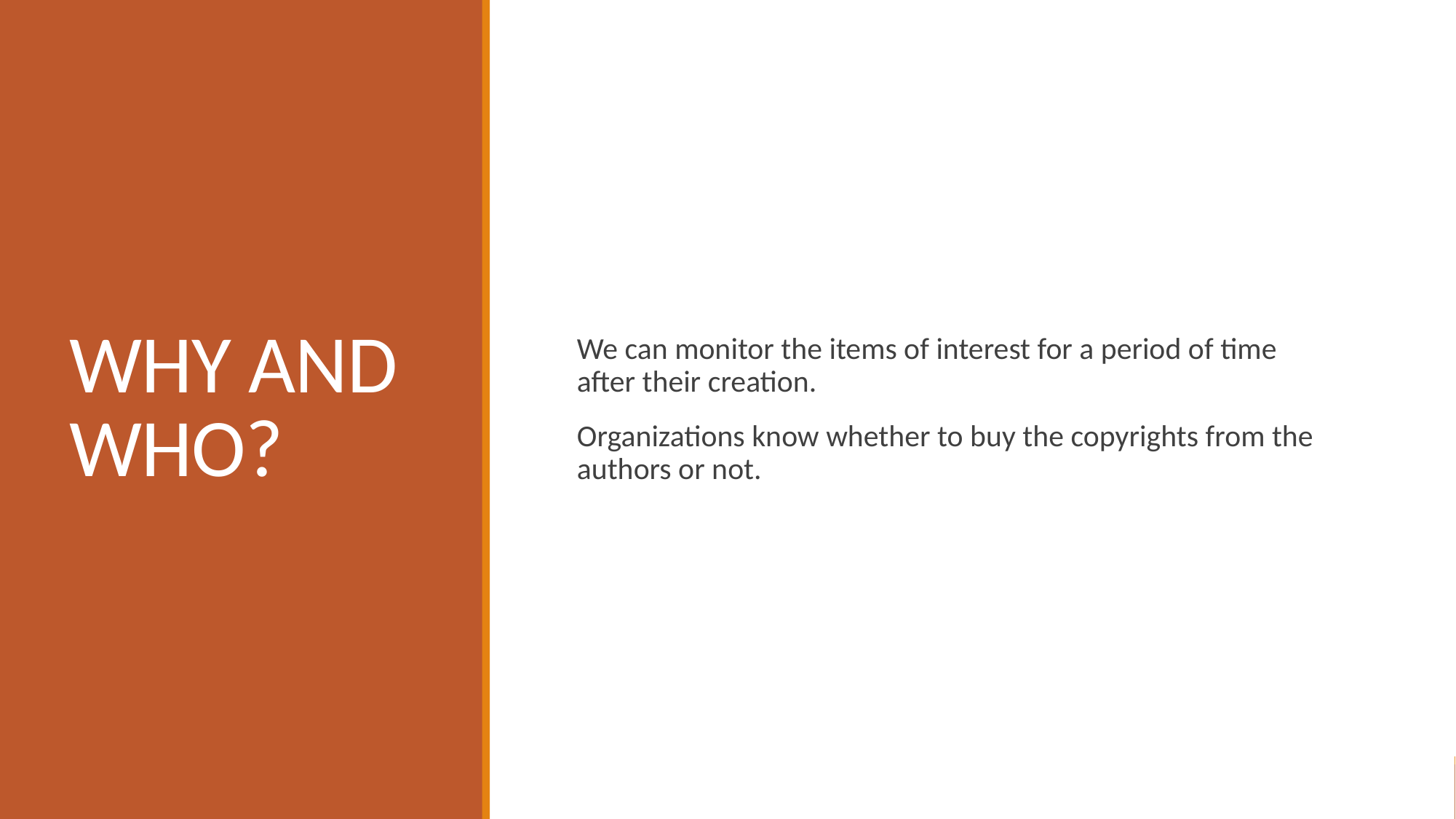

# WHY AND WHO?
We can monitor the items of interest for a period of time after their creation.
Organizations know whether to buy the copyrights from the authors or not.